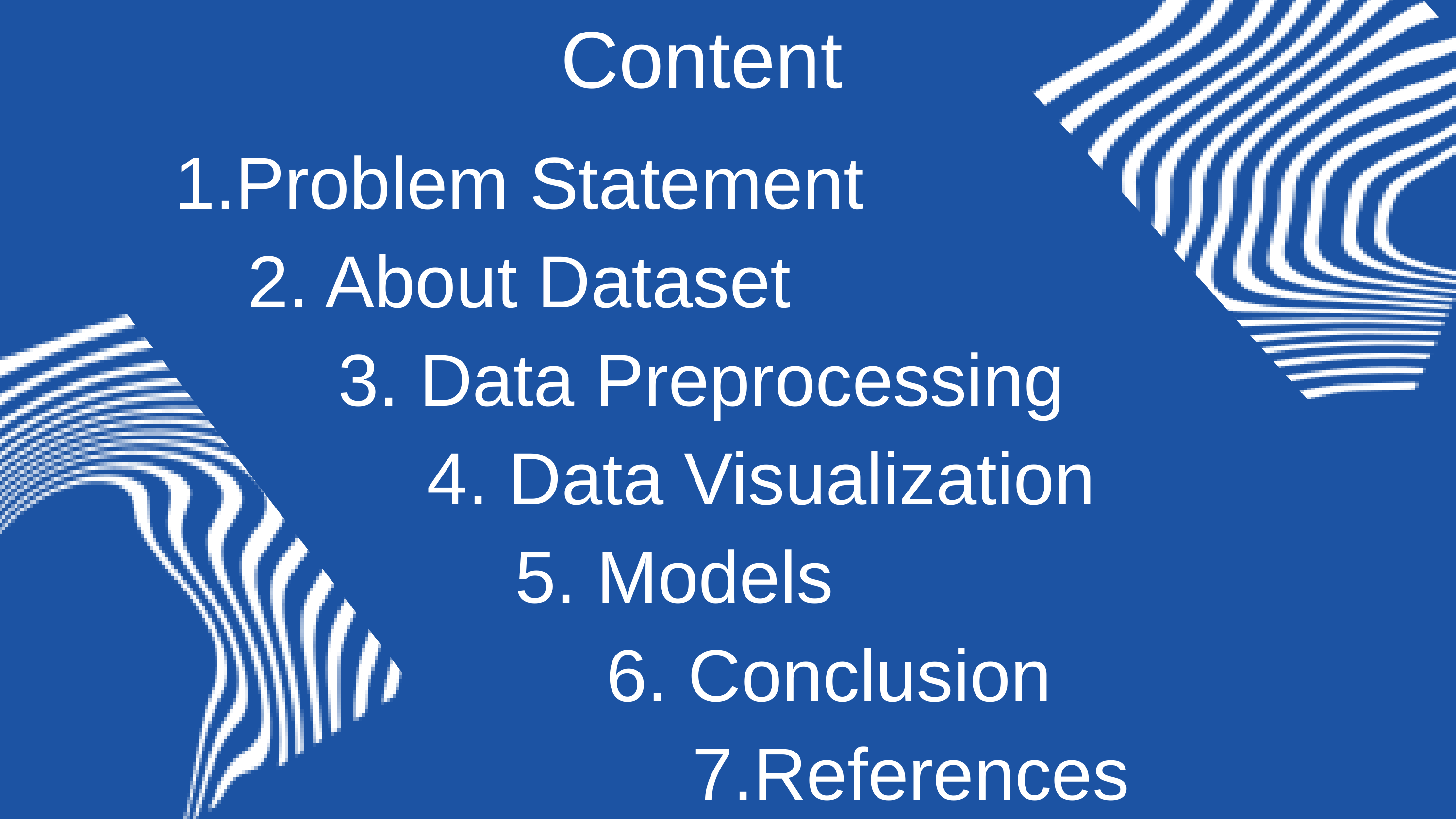

Content
1.Problem Statement
2. About Dataset
3. Data Preprocessing

4. Data Visualization
5. Models
6. Conclusion
7.References